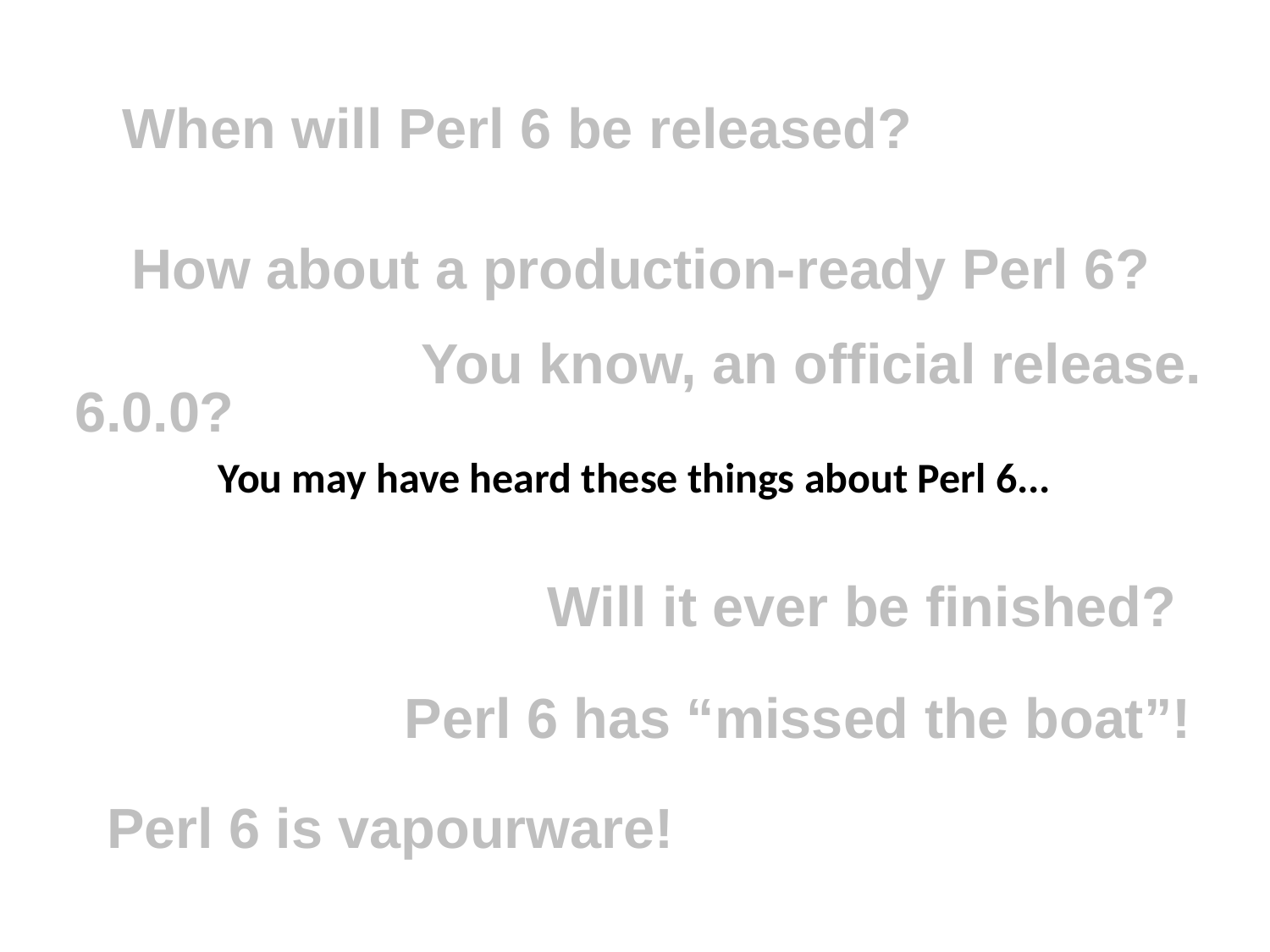

When will Perl 6 be released?
How about a production-ready Perl 6?
You know, an official release.
6.0.0?
You may have heard these things about Perl 6...
Will it ever be finished?
Perl 6 has “missed the boat”!
Perl 6 is vapourware!